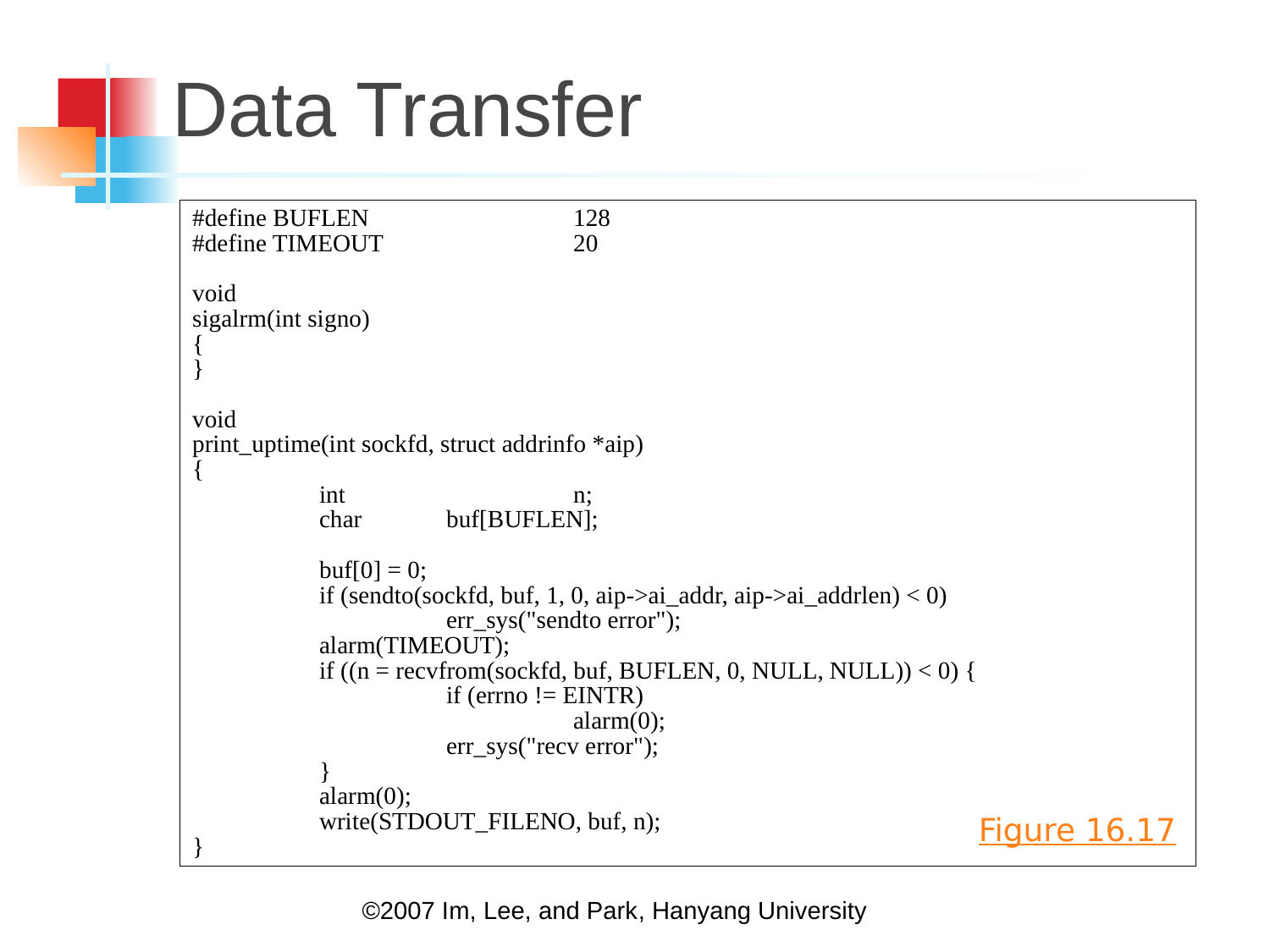

Data Transfer
#define BUFLEN		128
#define TIMEOUT		20

void
sigalrm(int signo)
{
}

void
print_uptime(int sockfd, struct addrinfo *aip)
{
	int		n;
	char	buf[BUFLEN];

	buf[0] = 0;
	if (sendto(sockfd, buf, 1, 0, aip->ai_addr, aip->ai_addrlen) < 0)
		err_sys("sendto error");
	alarm(TIMEOUT);
	if ((n = recvfrom(sockfd, buf, BUFLEN, 0, NULL, NULL)) < 0) {
		if (errno != EINTR)
			alarm(0);
		err_sys("recv error");
	}
	alarm(0);
	write(STDOUT_FILENO, buf, n);
}
Figure 16.17
©2007 Im, Lee, and Park, Hanyang University